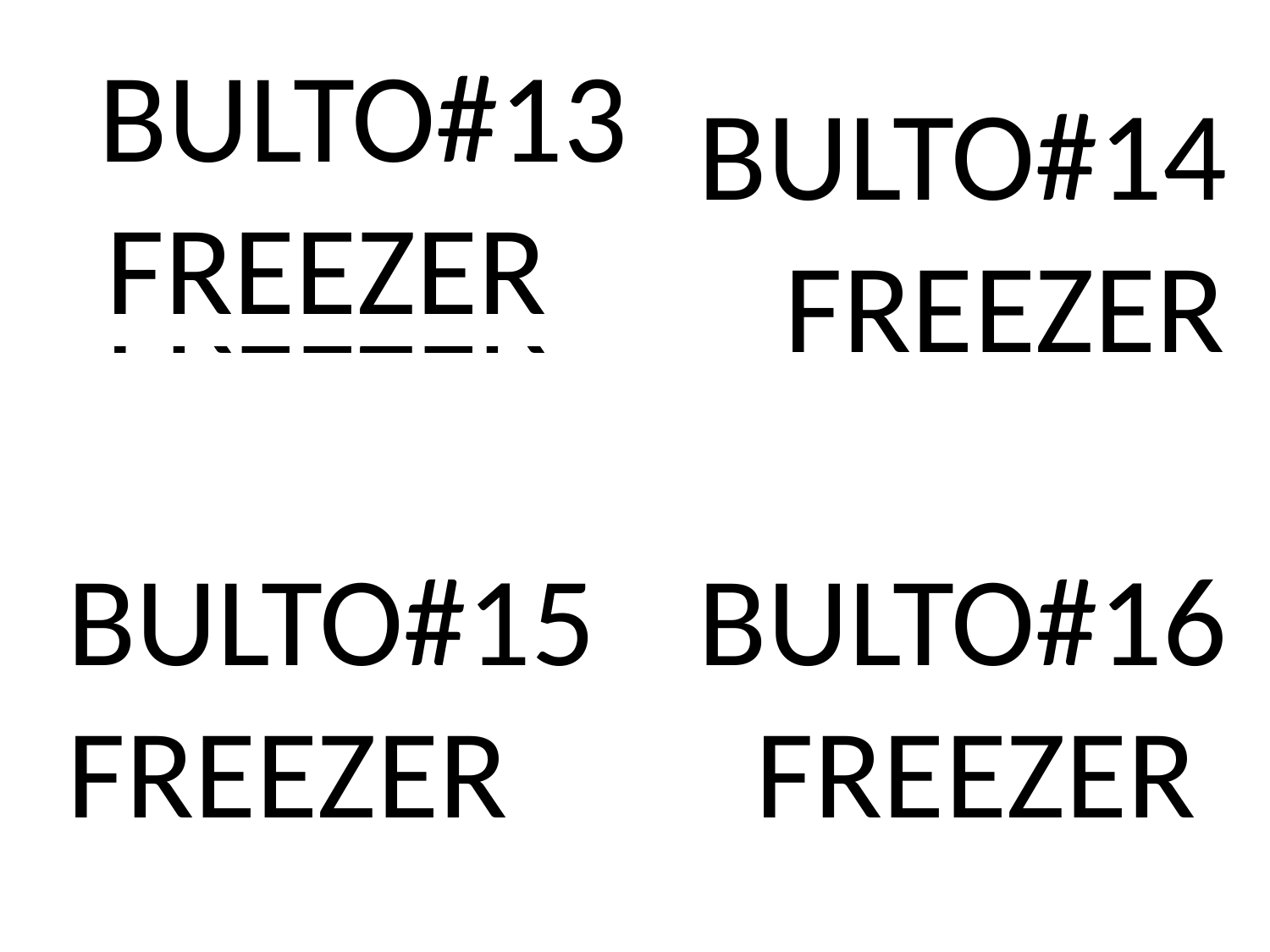

BULTO#13
   FREEZER

           BULTO#14
   FREEZER

           BULTO#9
   FREEZER

           BULTO#16
  FREEZER

           BULTO#15
FREEZER

           BULTO#3
   FREEZER

           BULTO#4
   FREEZER